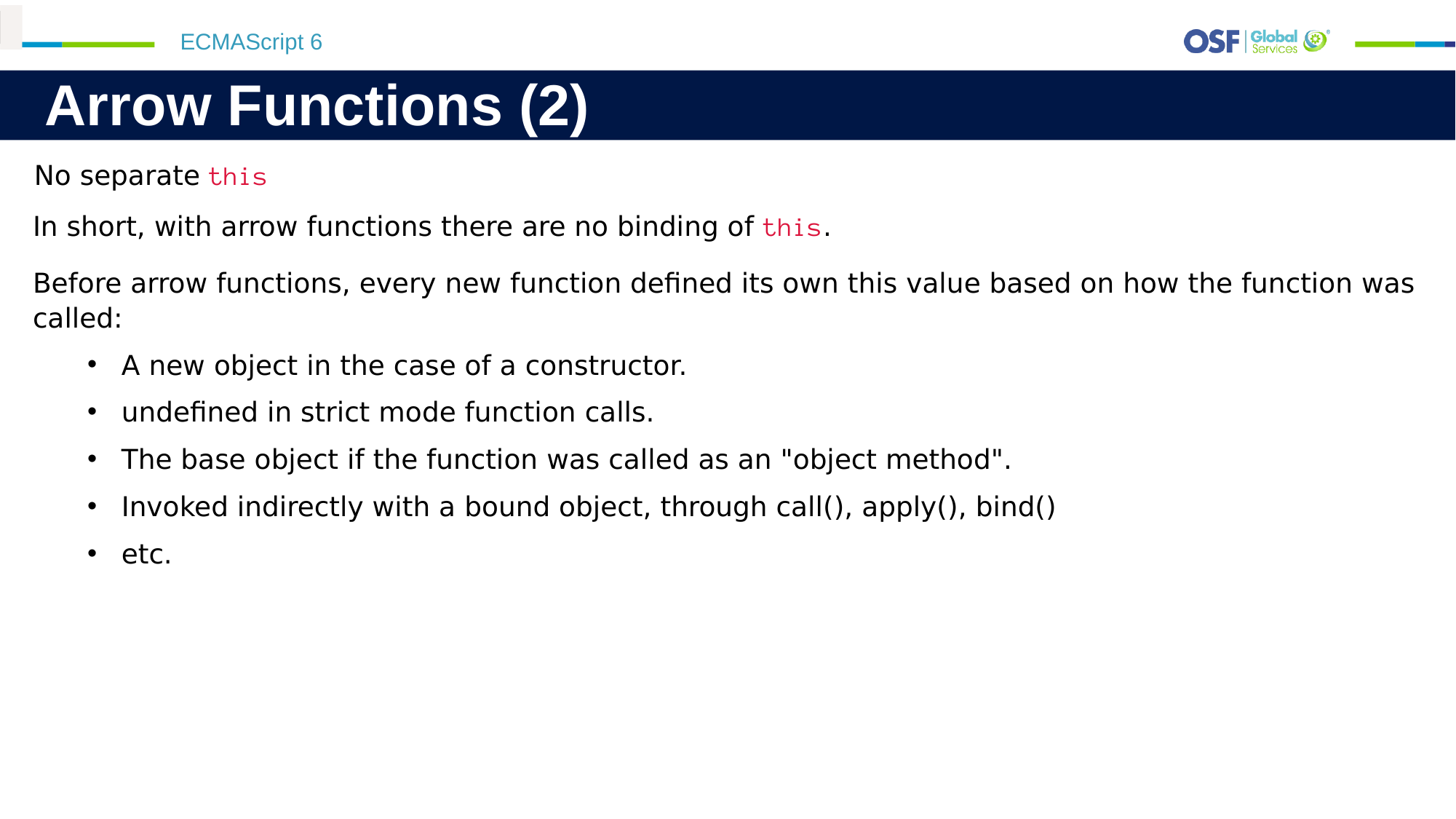

ECMAScript 6
# Arrow Functions (2)
No separate this
In short, with arrow functions there are no binding of this.
Before arrow functions, every new function defined its own this value based on how the function was called:
A new object in the case of a constructor.
undefined in strict mode function calls.
The base object if the function was called as an "object method".
Invoked indirectly with a bound object, through call(), apply(), bind()
etc.